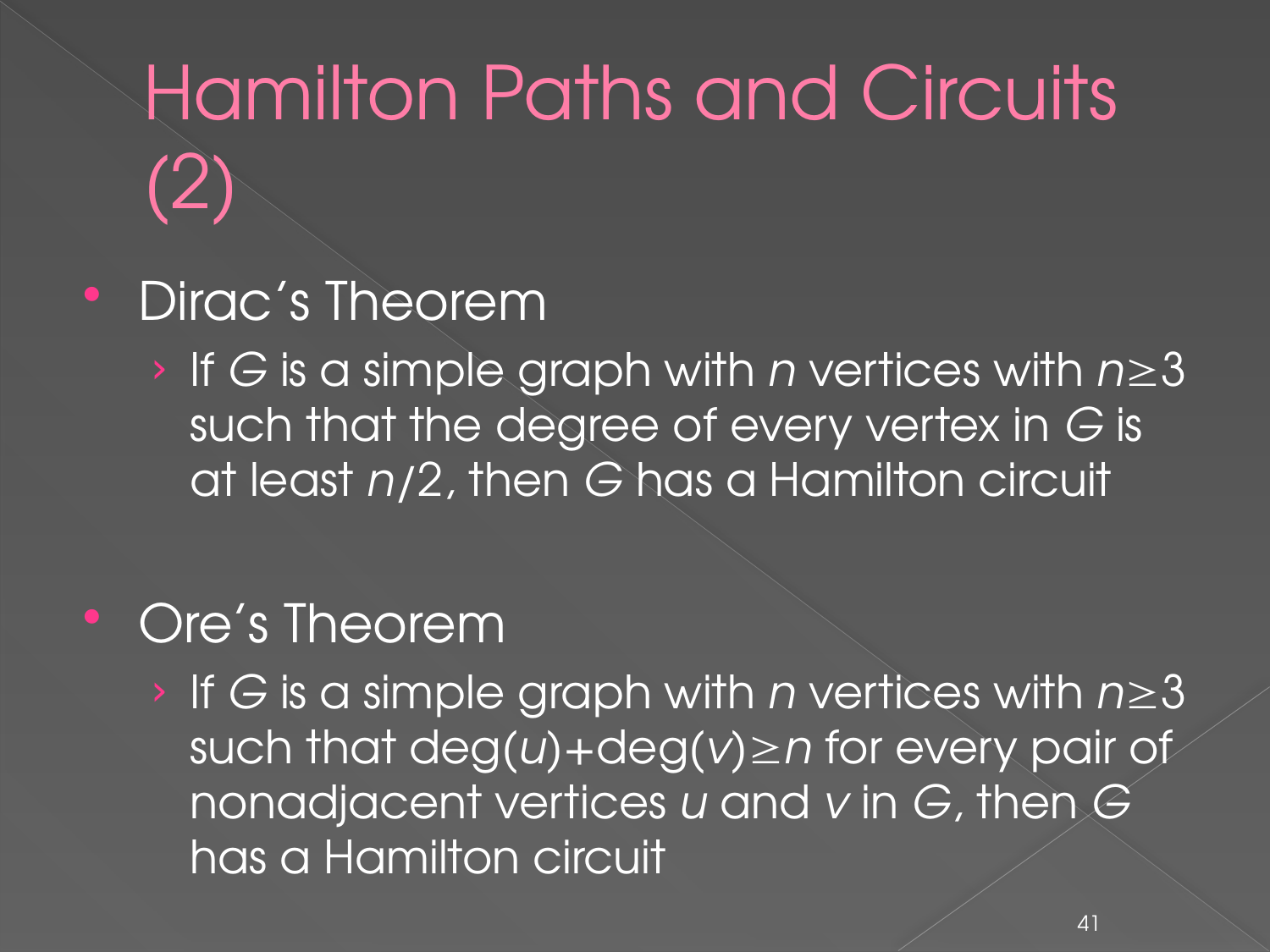

# Hamilton Paths and Circuits (2)
Dirac’s Theorem
If G is a simple graph with n vertices with n≥3 such that the degree of every vertex in G is at least n/2, then G has a Hamilton circuit

Ore’s Theorem
If G is a simple graph with n vertices with n≥3 such that deg(u)+deg(v)≥n for every pair of nonadjacent vertices u and v in G, then G has a Hamilton circuit
41